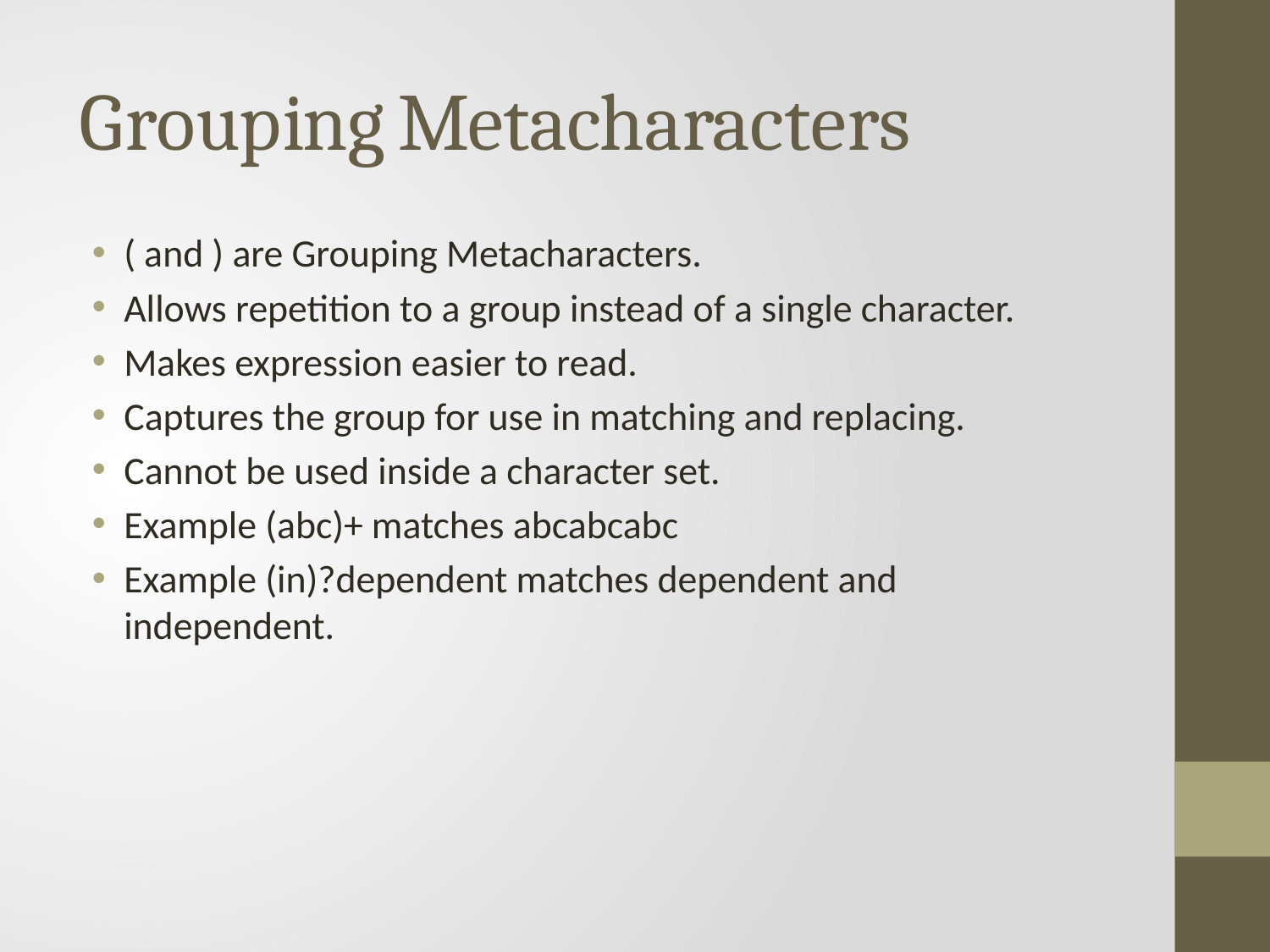

# Grouping Metacharacters
( and ) are Grouping Metacharacters.
Allows repetition to a group instead of a single character.
Makes expression easier to read.
Captures the group for use in matching and replacing.
Cannot be used inside a character set.
Example (abc)+ matches abcabcabc
Example (in)?dependent matches dependent and independent.